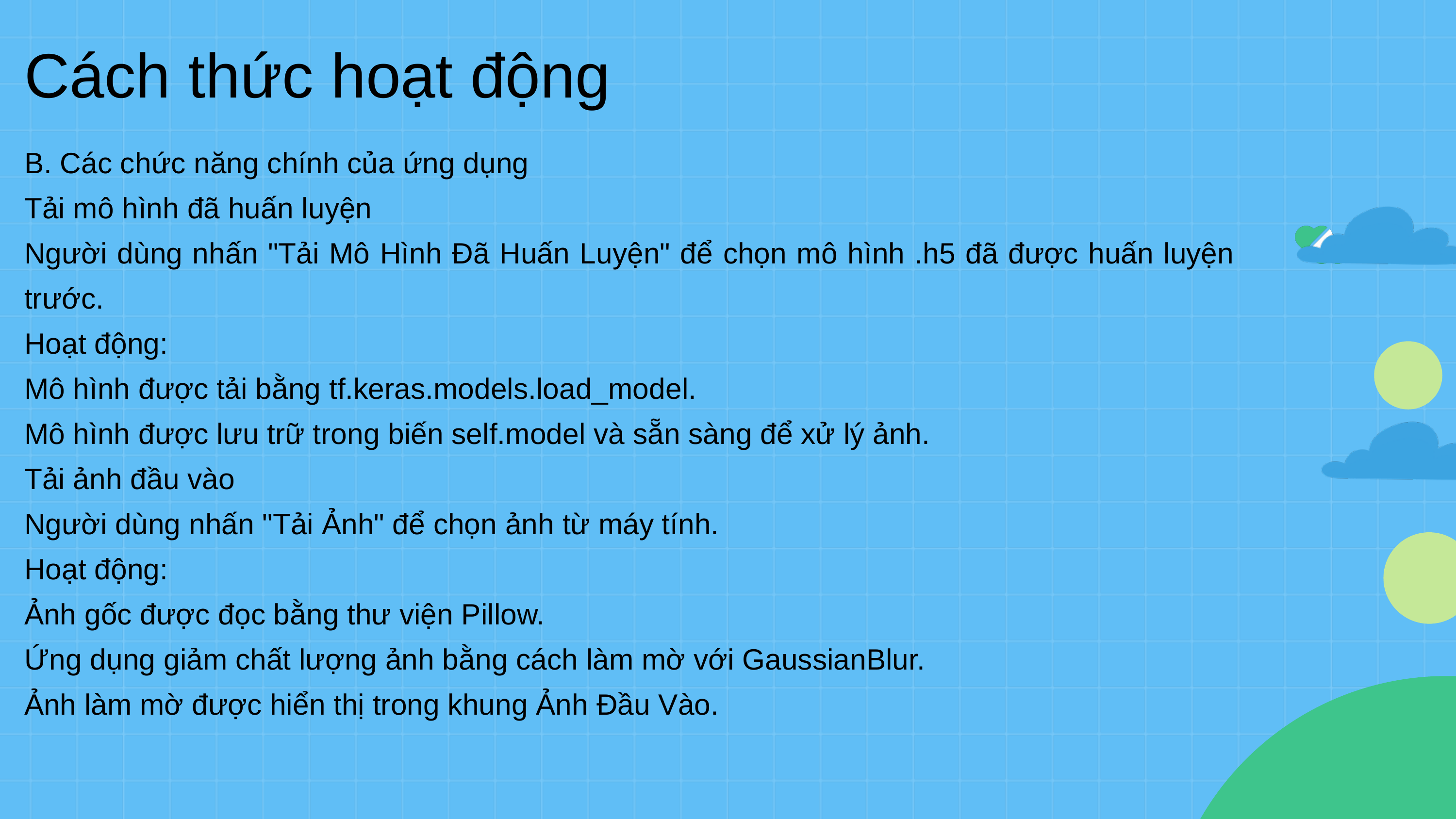

Cách thức hoạt động
B. Các chức năng chính của ứng dụng
Tải mô hình đã huấn luyện
Người dùng nhấn "Tải Mô Hình Đã Huấn Luyện" để chọn mô hình .h5 đã được huấn luyện trước.
Hoạt động:
Mô hình được tải bằng tf.keras.models.load_model.
Mô hình được lưu trữ trong biến self.model và sẵn sàng để xử lý ảnh.
Tải ảnh đầu vào
Người dùng nhấn "Tải Ảnh" để chọn ảnh từ máy tính.
Hoạt động:
Ảnh gốc được đọc bằng thư viện Pillow.
Ứng dụng giảm chất lượng ảnh bằng cách làm mờ với GaussianBlur.
Ảnh làm mờ được hiển thị trong khung Ảnh Đầu Vào.